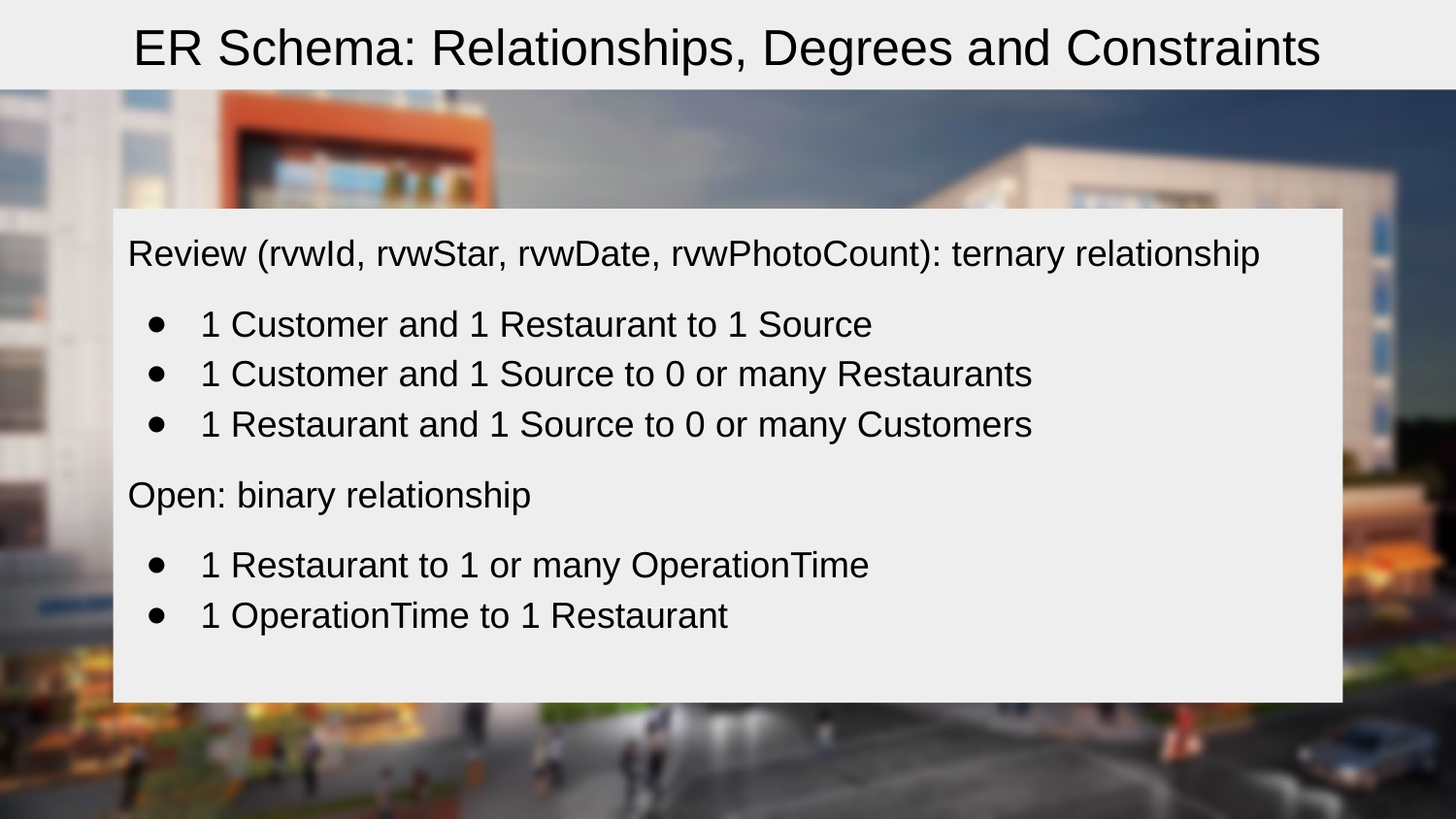

ER Schema: Relationships, Degrees and Constraints
Review (rvwId, rvwStar, rvwDate, rvwPhotoCount): ternary relationship
1 Customer and 1 Restaurant to 1 Source
1 Customer and 1 Source to 0 or many Restaurants
1 Restaurant and 1 Source to 0 or many Customers
Open: binary relationship
1 Restaurant to 1 or many OperationTime
1 OperationTime to 1 Restaurant